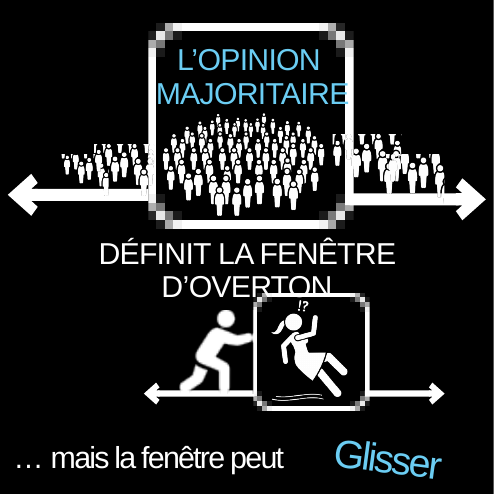

L’OPINION
MAJORITAIRE

DÉFINIT LA FENÊTRE D’OVERTON

Glisser
… mais la fenêtre peut